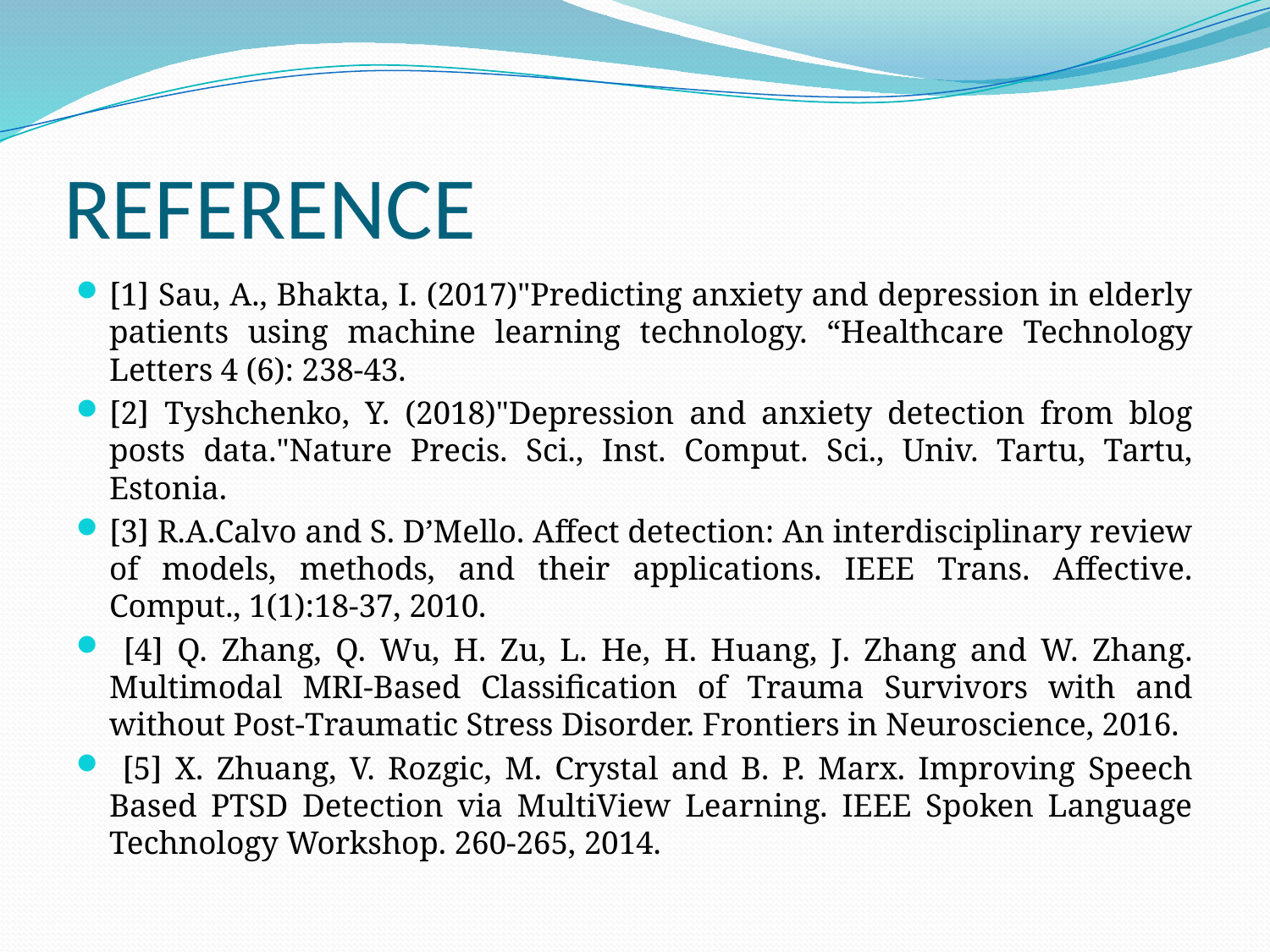

# REFERENCE
[1] Sau, A., Bhakta, I. (2017)"Predicting anxiety and depression in elderly patients using machine learning technology. “Healthcare Technology Letters 4 (6): 238-43.
[2] Tyshchenko, Y. (2018)"Depression and anxiety detection from blog posts data."Nature Precis. Sci., Inst. Comput. Sci., Univ. Tartu, Tartu, Estonia.
[3] R.A.Calvo and S. D’Mello. Affect detection: An interdisciplinary review of models, methods, and their applications. IEEE Trans. Affective. Comput., 1(1):18-37, 2010.
 [4] Q. Zhang, Q. Wu, H. Zu, L. He, H. Huang, J. Zhang and W. Zhang. Multimodal MRI-Based Classification of Trauma Survivors with and without Post-Traumatic Stress Disorder. Frontiers in Neuroscience, 2016.
 [5] X. Zhuang, V. Rozgic, M. Crystal and B. P. Marx. Improving Speech Based PTSD Detection via MultiView Learning. IEEE Spoken Language Technology Workshop. 260-265, 2014.